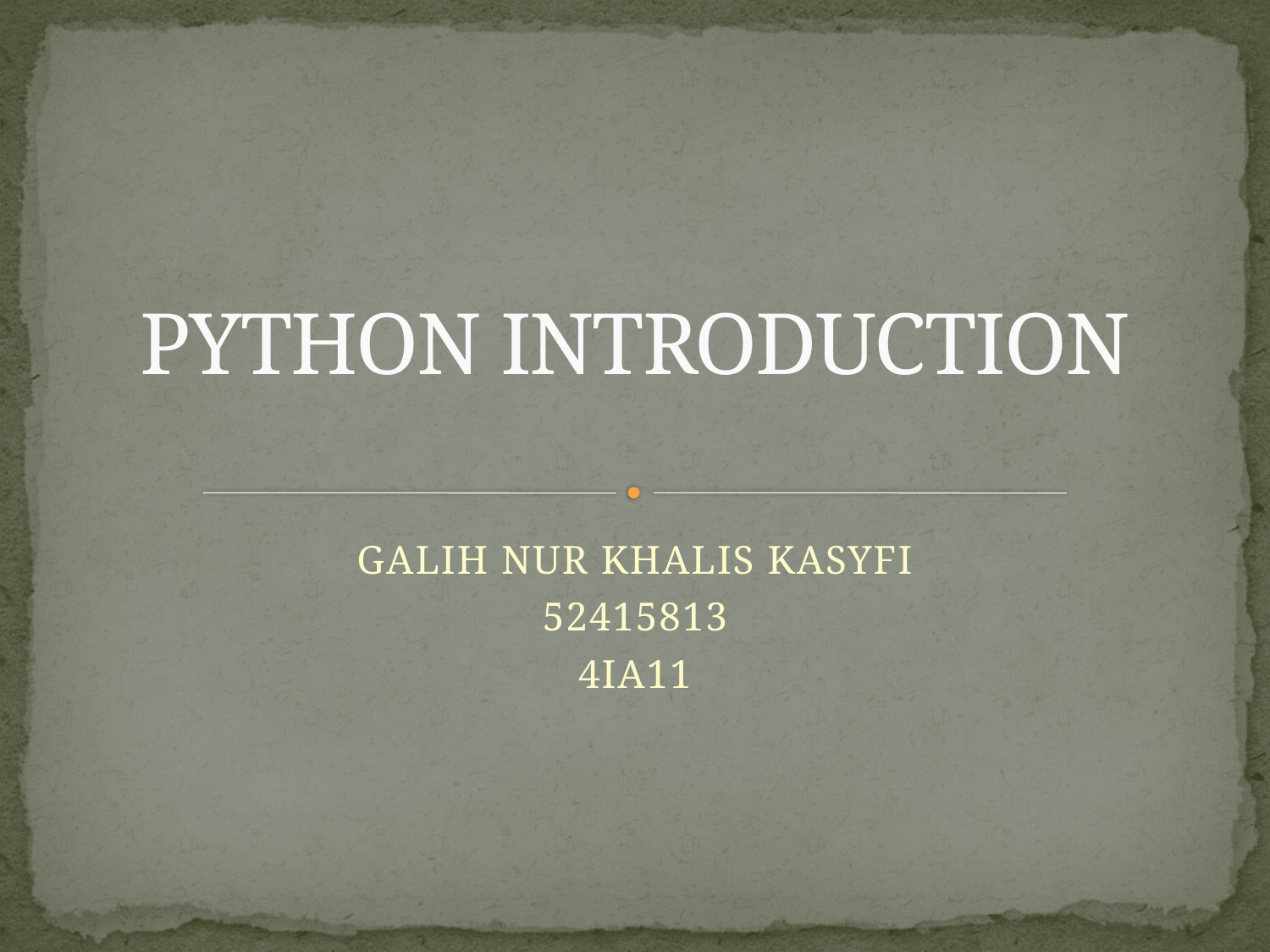

# PYTHON INTRODUCTION
GALIH NUR KHALIS KASYFI
52415813
4IA11